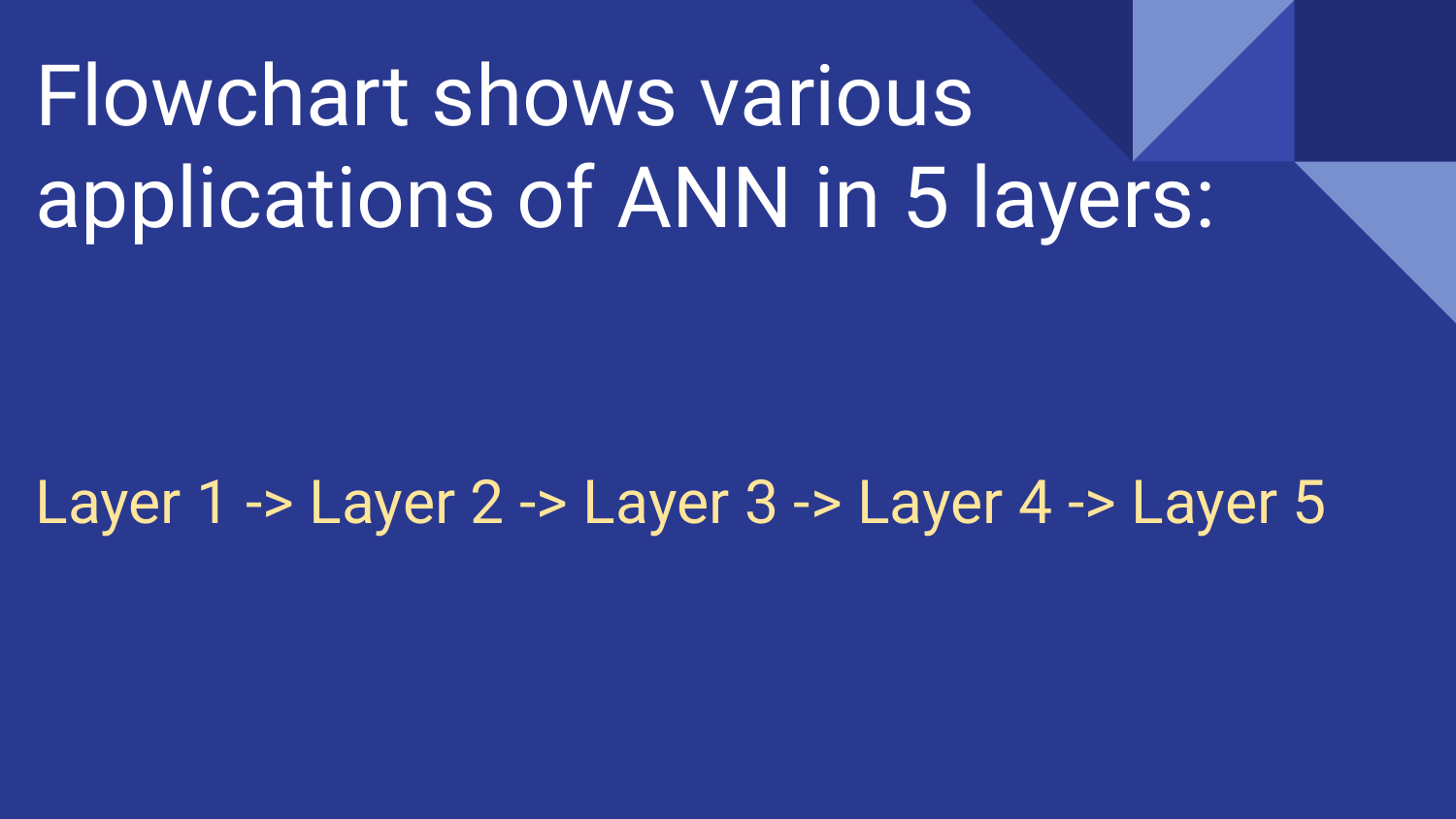

# Flowchart shows various applications of ANN in 5 layers:

Layer 1 -> Layer 2 -> Layer 3 -> Layer 4 -> Layer 5